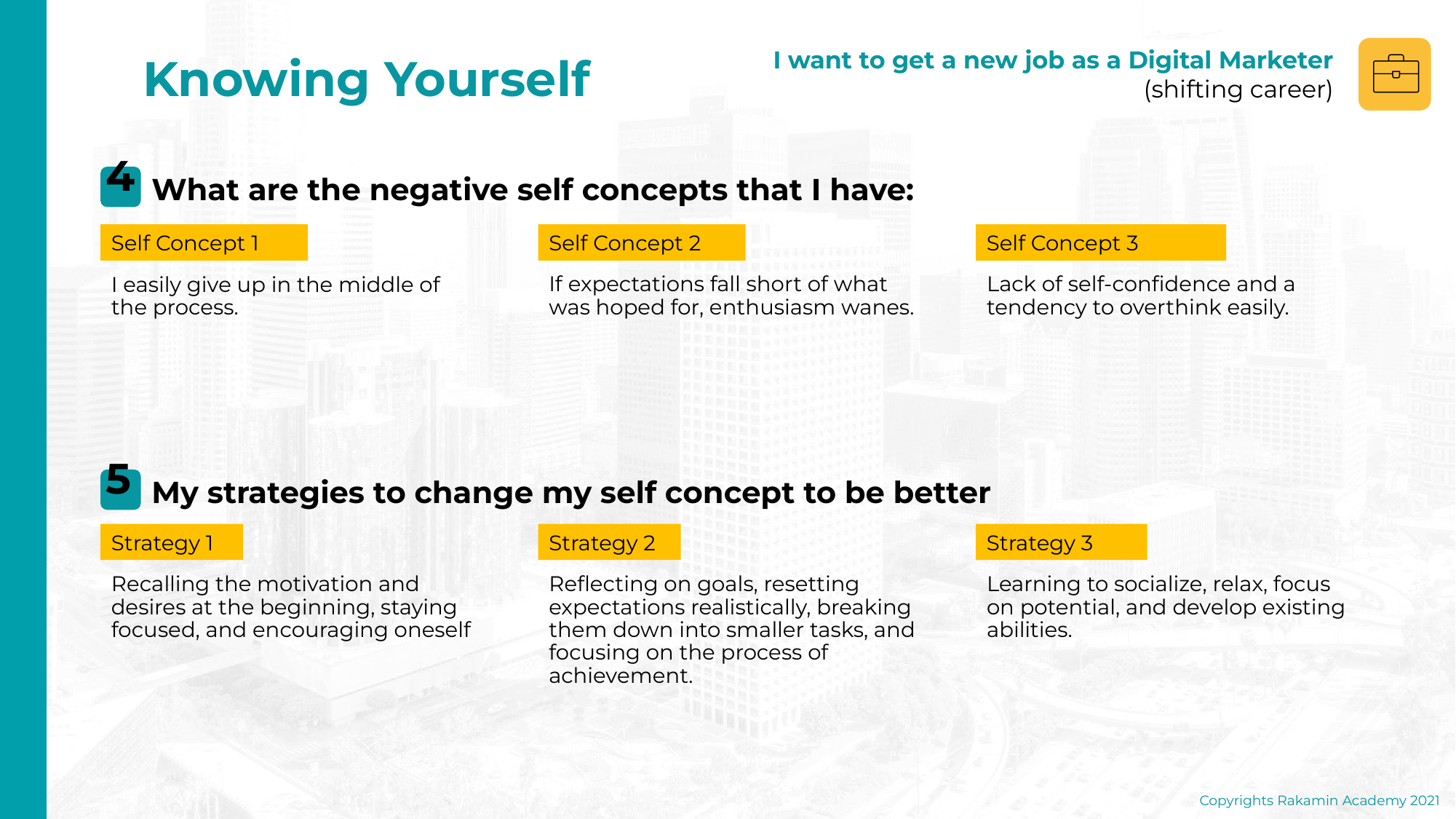

If expectations fall short of what was hoped for, enthusiasm wanes.
Lack of self-confidence and a tendency to overthink easily.
I easily give up in the middle of the process.
Recalling the motivation and desires at the beginning, staying focused, and encouraging oneself
Reflecting on goals, resetting expectations realistically, breaking them down into smaller tasks, and focusing on the process of achievement.
Learning to socialize, relax, focus on potential, and develop existing abilities.